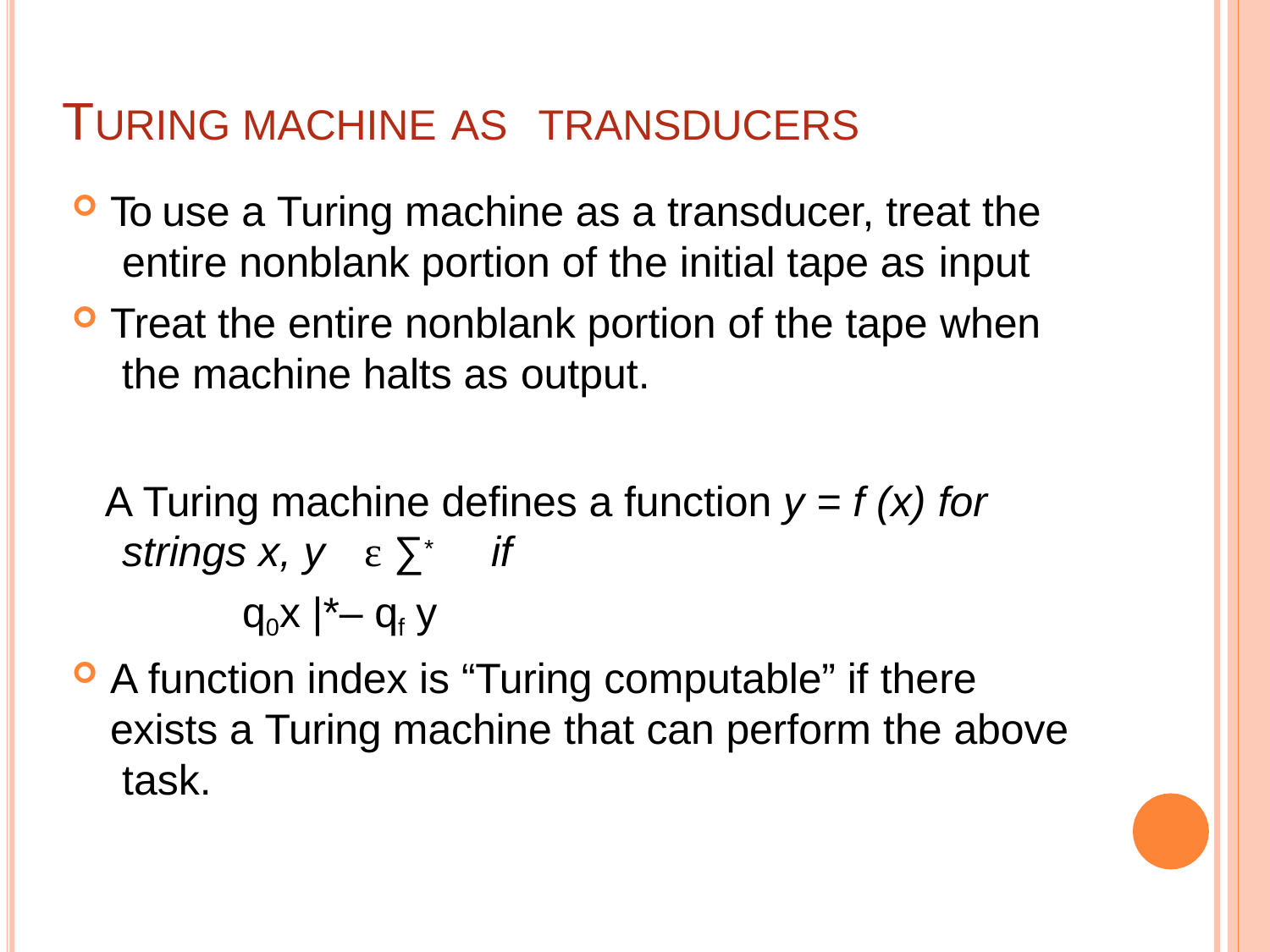

# TURING MACHINE AS
TRANSDUCERS
To use a Turing machine as a transducer, treat the  entire nonblank portion of the initial tape as input
Treat the entire nonblank portion of the tape when  the machine halts as output.

A Turing machine defines a function y = f (x) for  strings x, y	ε ∑*	if
q0x |*– qf y
A function index is “Turing computable” if there  exists a Turing machine that can perform the above  task.